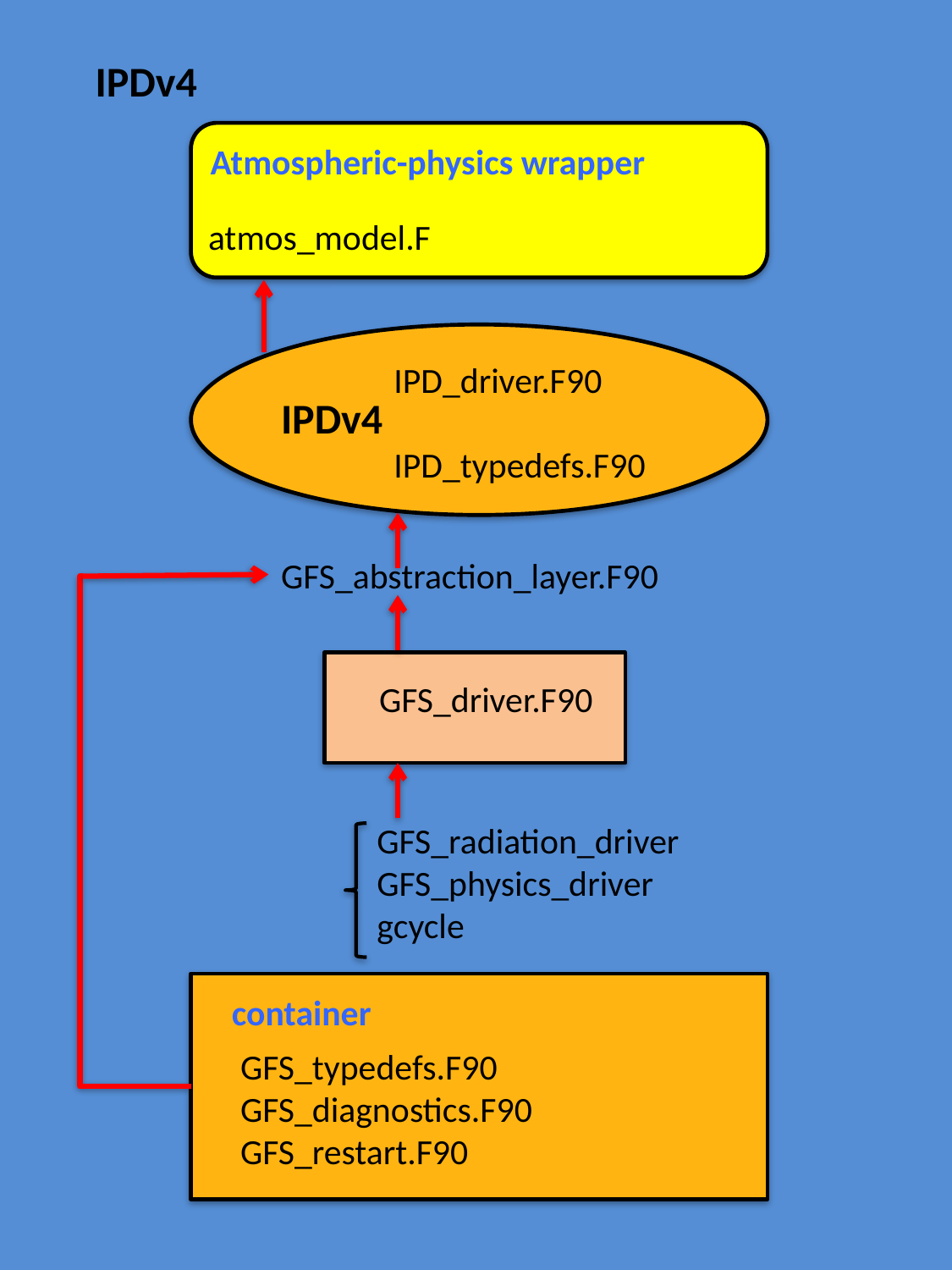

IPDv4

Atmospheric-physics wrapper
atmos_model.F

IPD_driver.F90

IPD_typedefs.F90
IPDv4
GFS_abstraction_layer.F90

GFS_driver.F90
GFS_radiation_driver
GFS_physics_driver
gcycle

container
GFS_typedefs.F90
GFS_diagnostics.F90
GFS_restart.F90